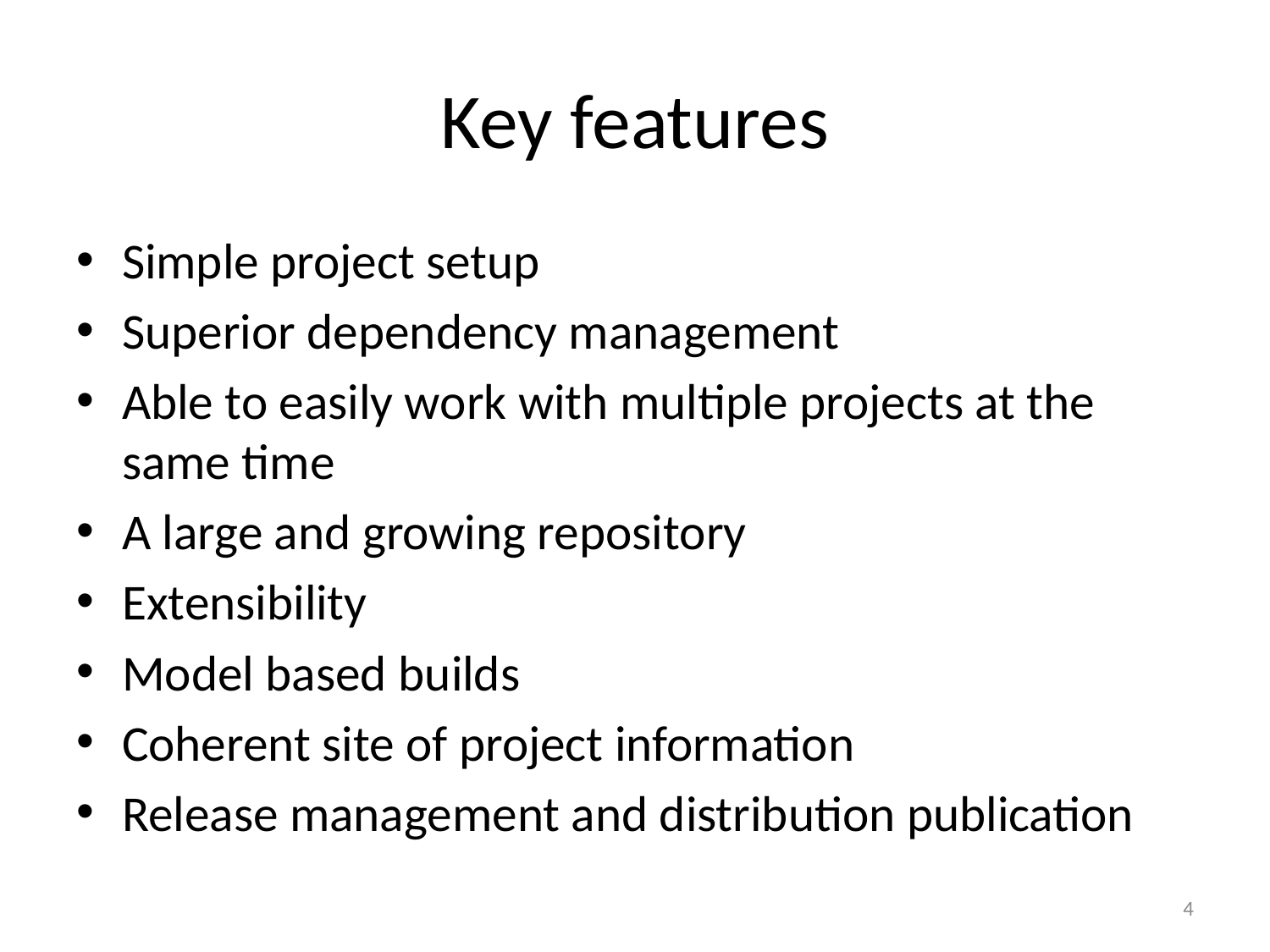

# Key features
Simple project setup
Superior dependency management
Able to easily work with multiple projects at the same time
A large and growing repository
Extensibility
Model based builds
Coherent site of project information
Release management and distribution publication
4